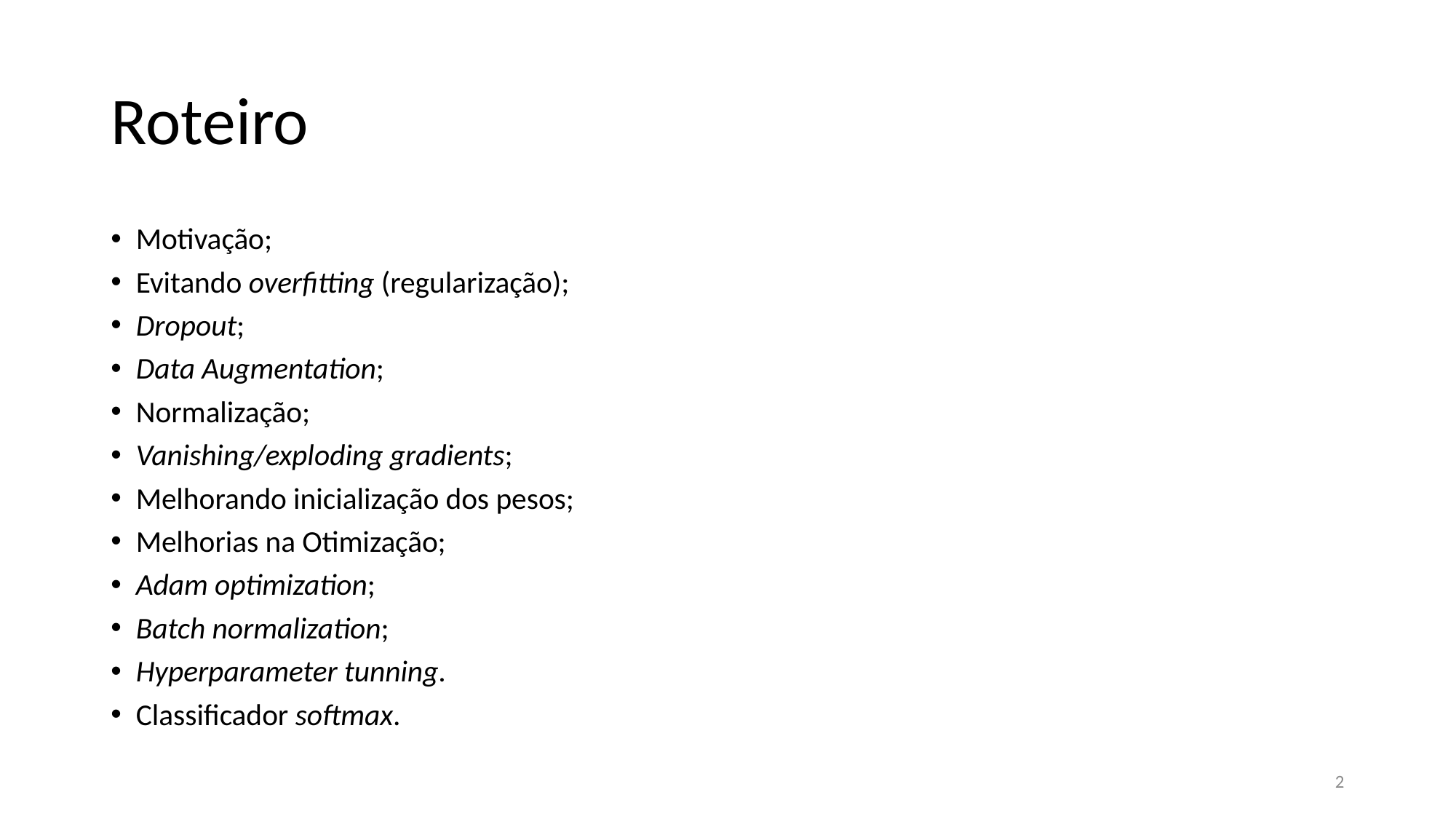

# Roteiro
Motivação;
Evitando overfitting (regularização);
Dropout;
Data Augmentation;
Normalização;
Vanishing/exploding gradients;
Melhorando inicialização dos pesos;
Melhorias na Otimização;
Adam optimization;
Batch normalization;
Hyperparameter tunning.
Classificador softmax.
2